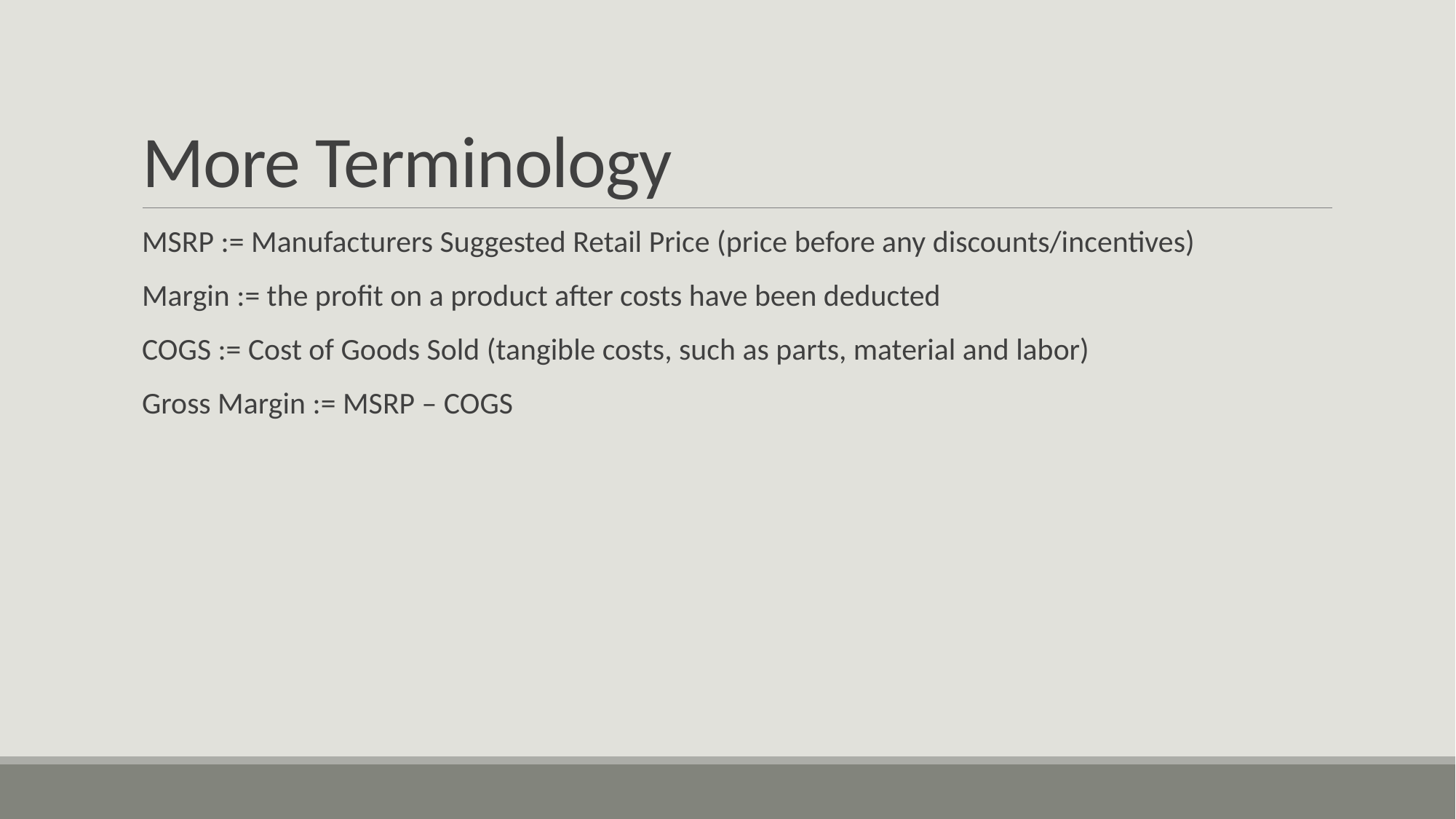

# More Terminology
MSRP := Manufacturers Suggested Retail Price (price before any discounts/incentives)
Margin := the profit on a product after costs have been deducted
COGS := Cost of Goods Sold (tangible costs, such as parts, material and labor)
Gross Margin := MSRP – COGS